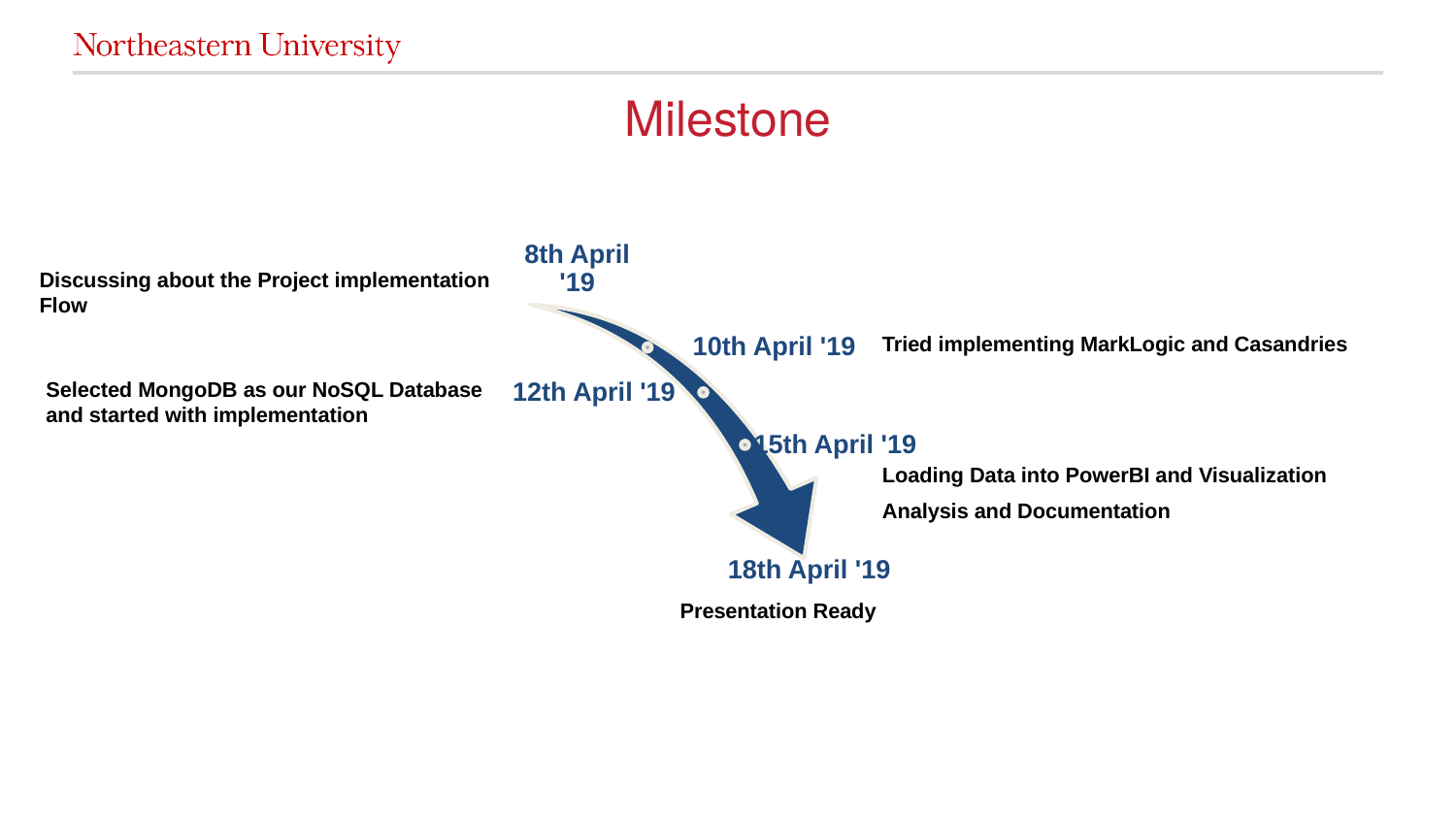

# Milestone

8th April '19

10th April '19

12th April '19

15th April '19

18th April '19
Discussing about the Project implementation Flow
Tried implementing MarkLogic and Casandries
Selected MongoDB as our NoSQL Database and started with implementation
Loading Data into PowerBI and Visualization
Analysis and Documentation
Presentation Ready